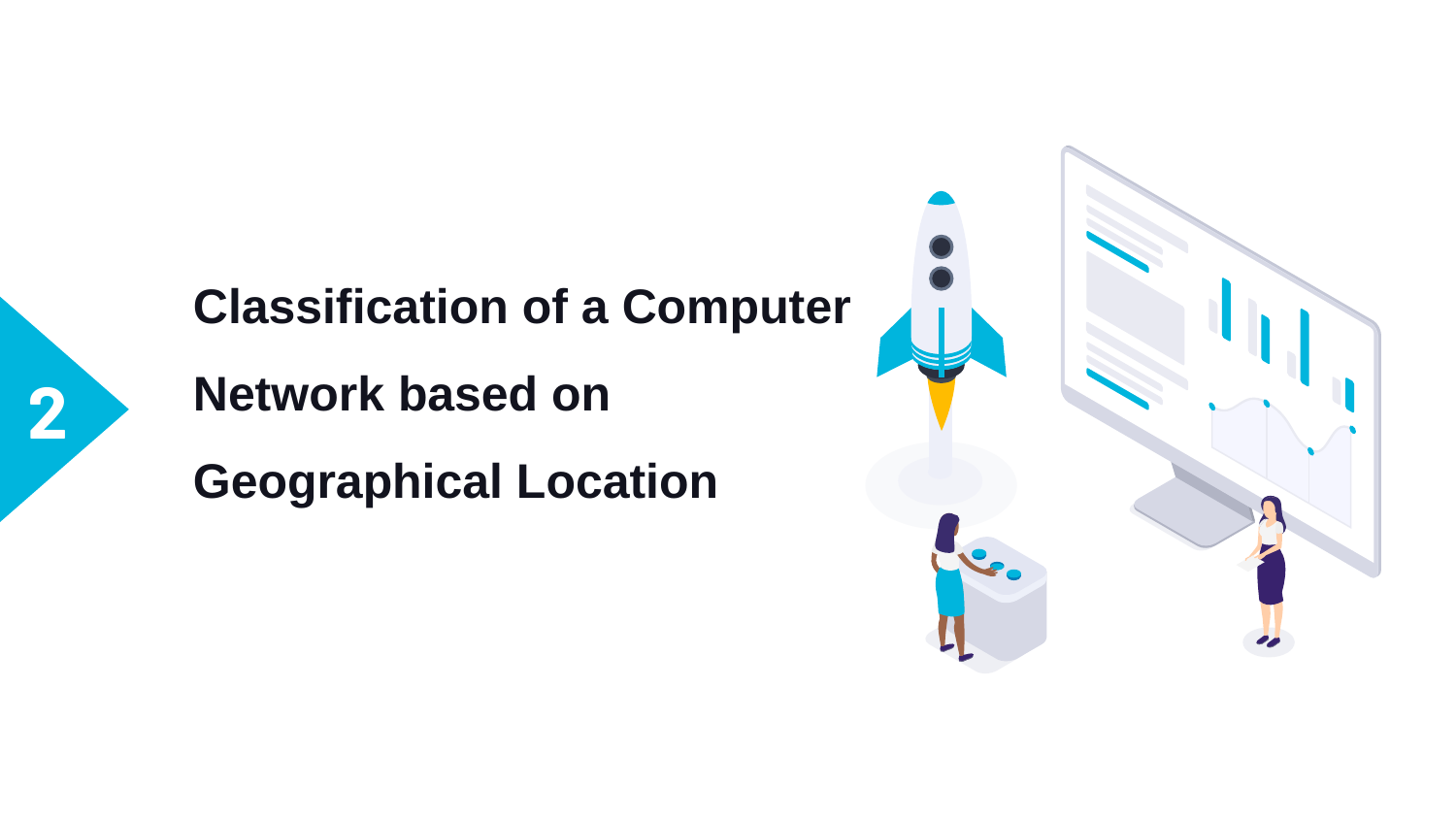

2
# Classification of a Computer Network based on Geographical Location